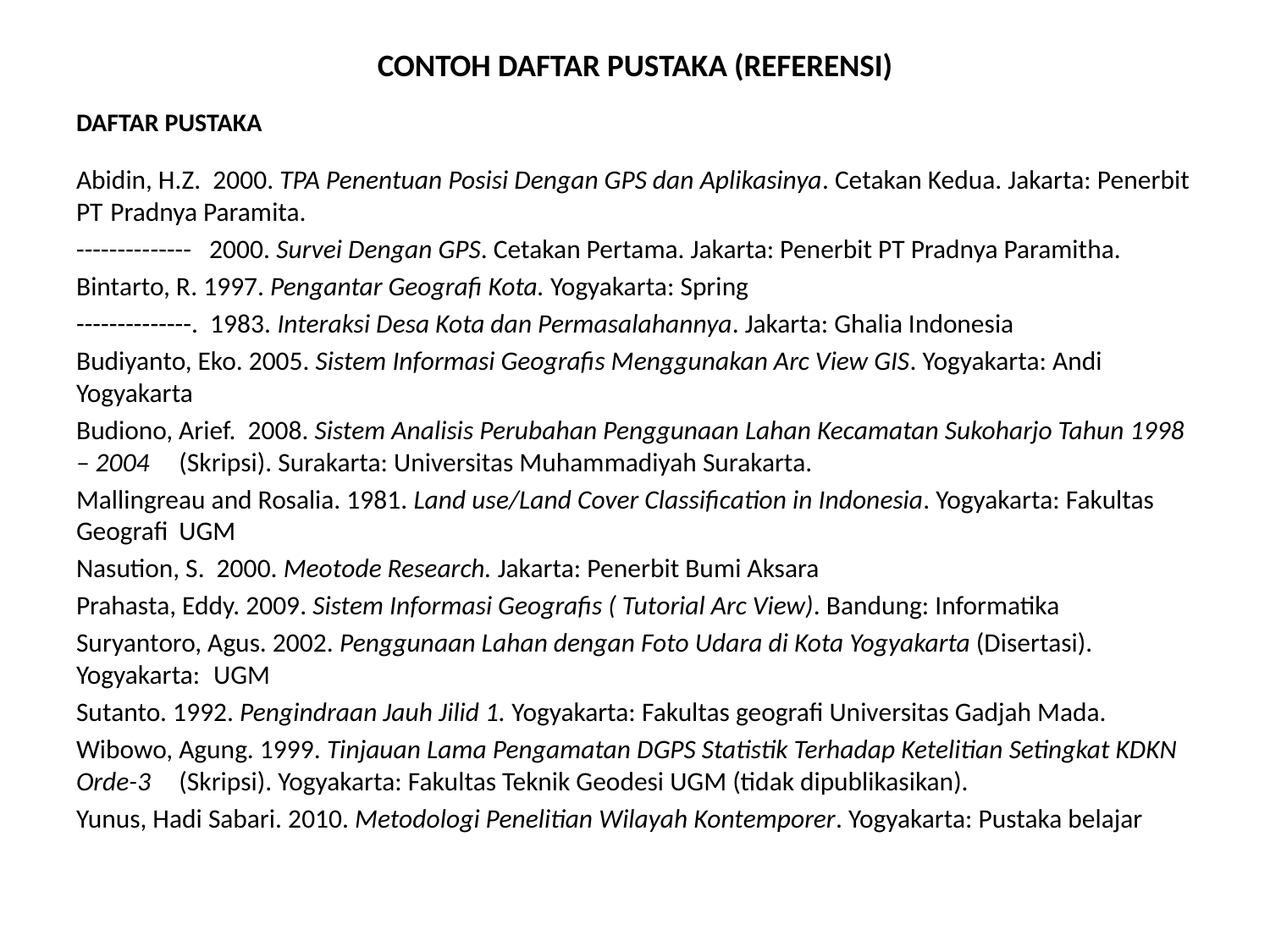

# CONTOH DAFTAR PUSTAKA (REFERENSI)
DAFTAR PUSTAKA

Abidin, H.Z.  2000. TPA Penentuan Posisi Dengan GPS dan Aplikasinya. Cetakan Kedua. Jakarta: Penerbit PT 	Pradnya Paramita.
--------------   2000. Survei Dengan GPS. Cetakan Pertama. Jakarta: Penerbit PT Pradnya Paramitha.
Bintarto, R. 1997. Pengantar Geografi Kota. Yogyakarta: Spring
--------------.  1983. Interaksi Desa Kota dan Permasalahannya. Jakarta: Ghalia Indonesia
Budiyanto, Eko. 2005. Sistem Informasi Geografis Menggunakan Arc View GIS. Yogyakarta: Andi Yogyakarta
Budiono, Arief.  2008. Sistem Analisis Perubahan Penggunaan Lahan Kecamatan Sukoharjo Tahun 1998 – 2004 	(Skripsi). Surakarta: Universitas Muhammadiyah Surakarta.
Mallingreau and Rosalia. 1981. Land use/Land Cover Classification in Indonesia. Yogyakarta: Fakultas Geografi 	UGM
Nasution, S.  2000. Meotode Research. Jakarta: Penerbit Bumi Aksara
Prahasta, Eddy. 2009. Sistem Informasi Geografis ( Tutorial Arc View). Bandung: Informatika
Suryantoro, Agus. 2002. Penggunaan Lahan dengan Foto Udara di Kota Yogyakarta (Disertasi). Yogyakarta: 	UGM
Sutanto. 1992. Pengindraan Jauh Jilid 1. Yogyakarta: Fakultas geografi Universitas Gadjah Mada.
Wibowo, Agung. 1999. Tinjauan Lama Pengamatan DGPS Statistik Terhadap Ketelitian Setingkat KDKN Orde-3 	(Skripsi). Yogyakarta: Fakultas Teknik Geodesi UGM (tidak dipublikasikan).
Yunus, Hadi Sabari. 2010. Metodologi Penelitian Wilayah Kontemporer. Yogyakarta: Pustaka belajar